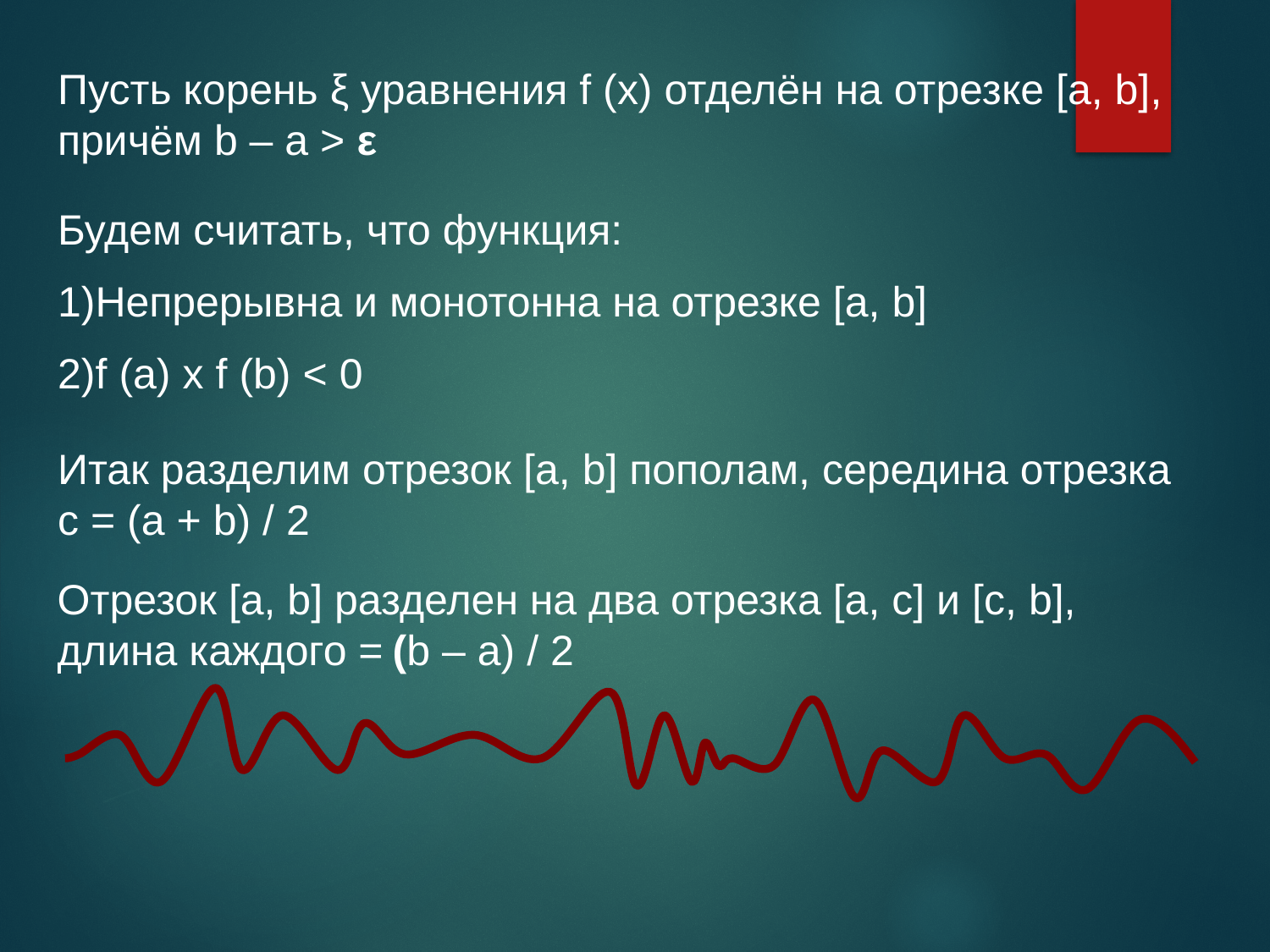

Пусть корень ξ уравнения f (x) отделён на отрезке [a, b], причём b – a > ε

Будем считать, что функция:
1)Непрерывна и монотонна на отрезке [a, b]
2)f (a) x f (b) < 0
Итак разделим отрезок [a, b] пополам, середина отрезка c = (a + b) / 2
Отрезок [a, b] разделен на два отрезка [a, c] и [c, b], длина каждого = (b – a) / 2